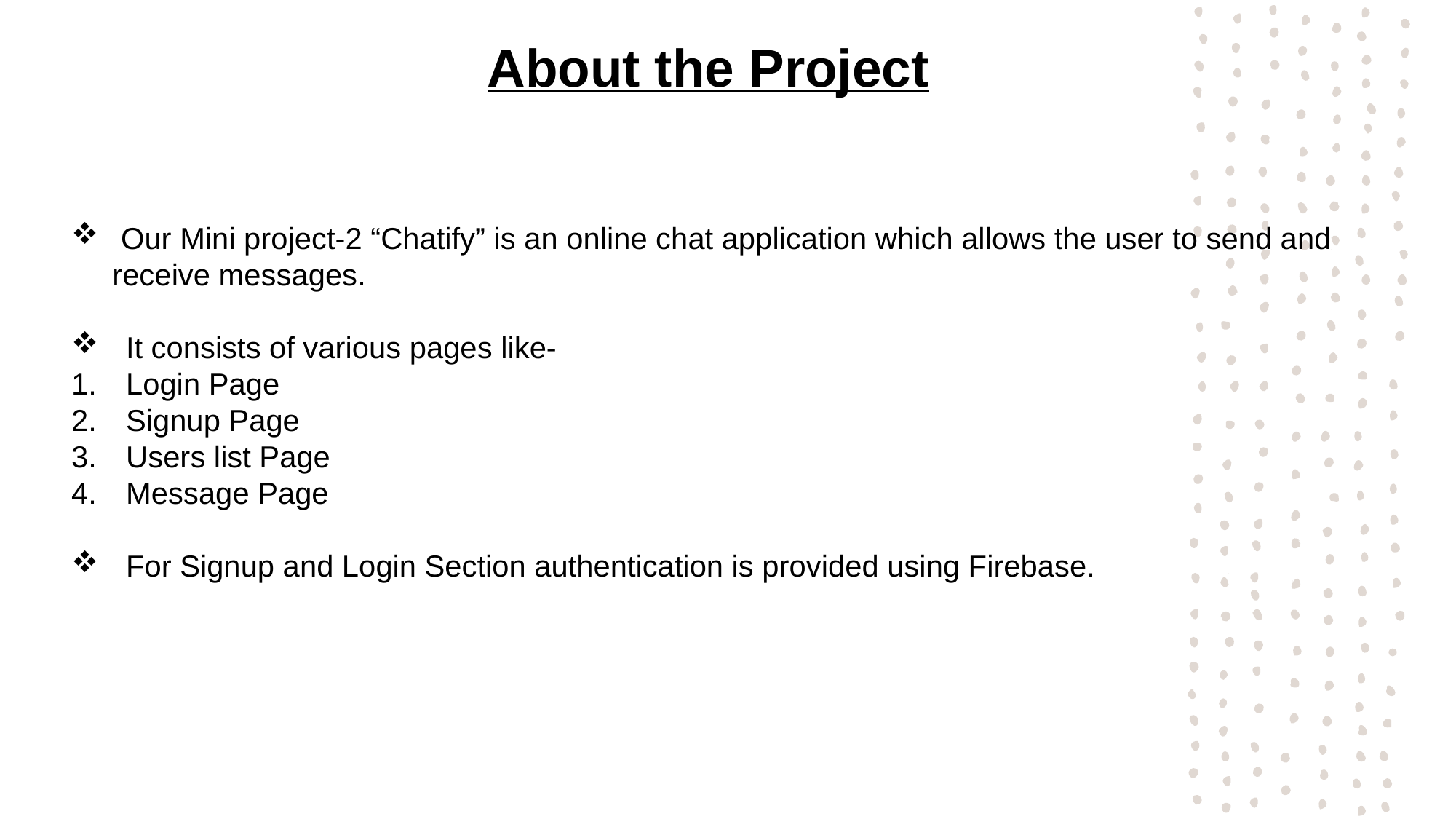

About the Project

 Our Mini project-2 “Chatify” is an online chat application which allows the user to send and receive messages.

It consists of various pages like-
Login Page
Signup Page
Users list Page
Message Page

For Signup and Login Section authentication is provided using Firebase.